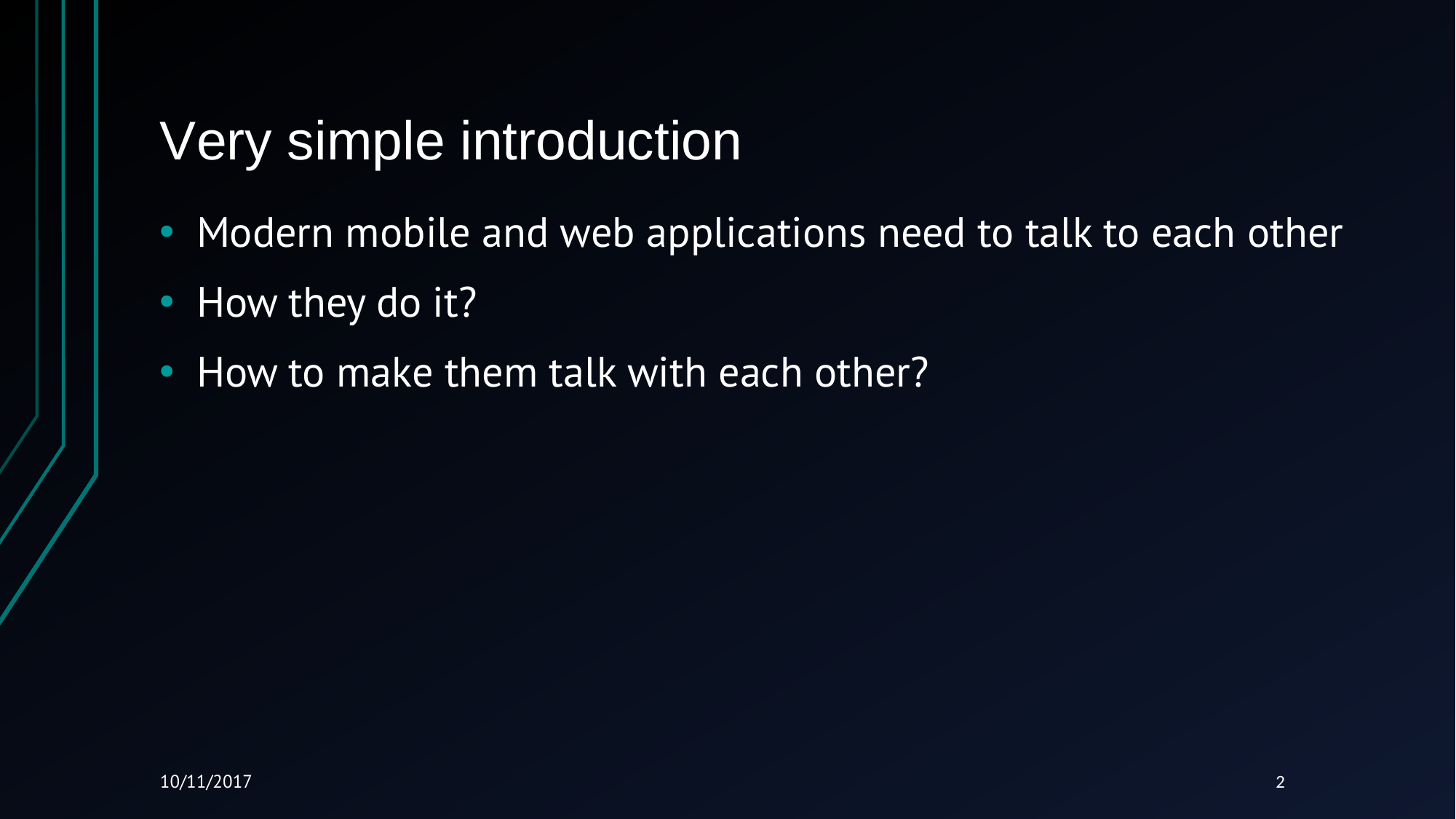

# Very simple introduction
Modern mobile and web applications need to talk to each other
How they do it?
How to make them talk with each other?
10/11/2017
2